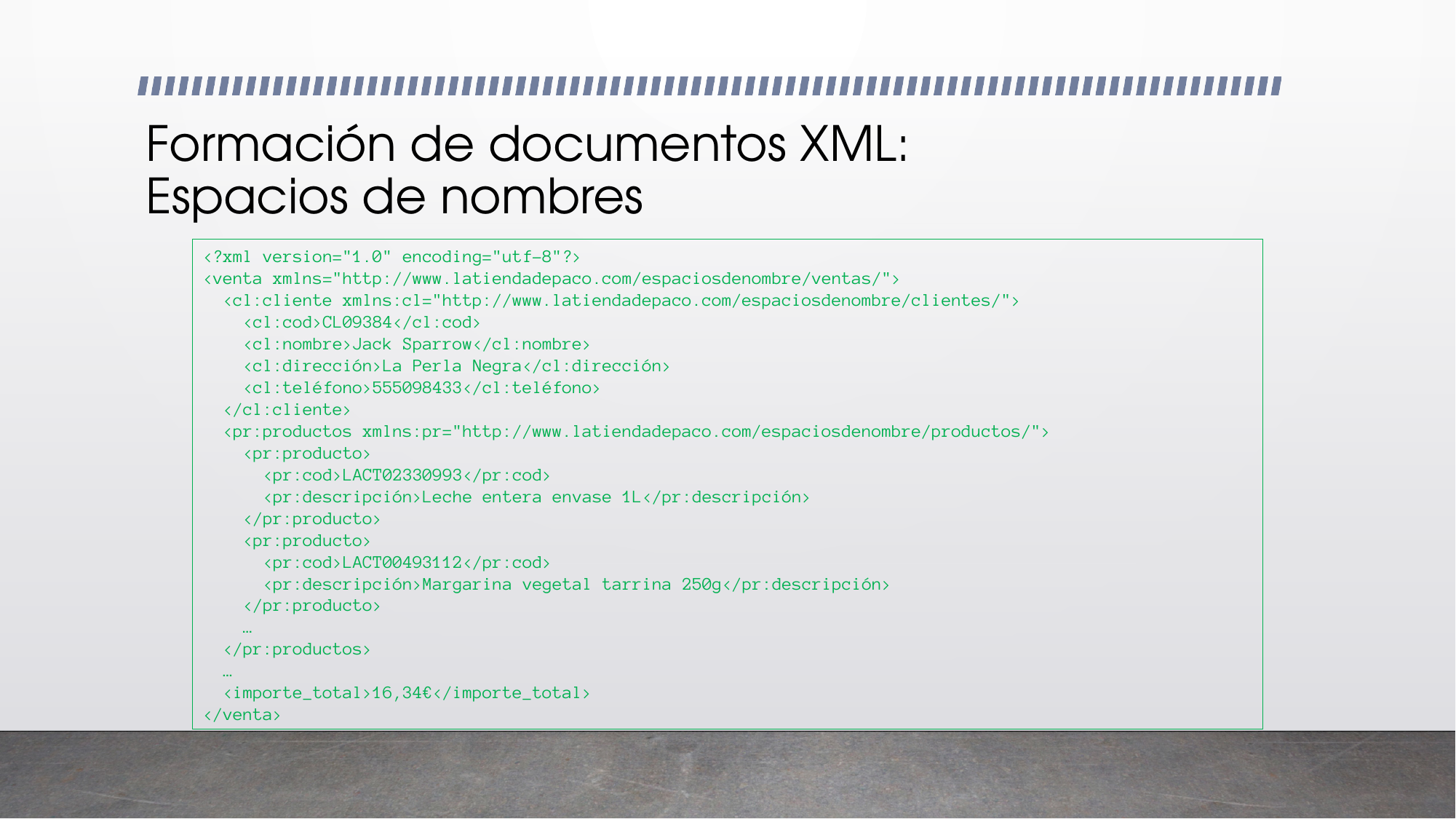

# Formación de documentos XML: Espacios de nombres
<?xml version="1.0" encoding="utf-8"?>
<venta xmlns="http://www.latiendadepaco.com/espaciosdenombre/ventas/">
  <cl:cliente xmlns:cl="http://www.latiendadepaco.com/espaciosdenombre/clientes/">
    <cl:cod>CL09384</cl:cod>
    <cl:nombre>Jack Sparrow</cl:nombre>
    <cl:dirección>La Perla Negra</cl:dirección>
    <cl:teléfono>555098433</cl:teléfono>
  </cl:cliente>
  <pr:productos xmlns:pr="http://www.latiendadepaco.com/espaciosdenombre/productos/">
    <pr:producto>
      <pr:cod>LACT02330993</pr:cod>
      <pr:descripción>Leche entera envase 1L</pr:descripción>
    </pr:producto>
    <pr:producto>
      <pr:cod>LACT00493112</pr:cod>
      <pr:descripción>Margarina vegetal tarrina 250g</pr:descripción>
    </pr:producto>
    …
  </pr:productos>
  …
  <importe_total>16,34€</importe_total>
</venta>